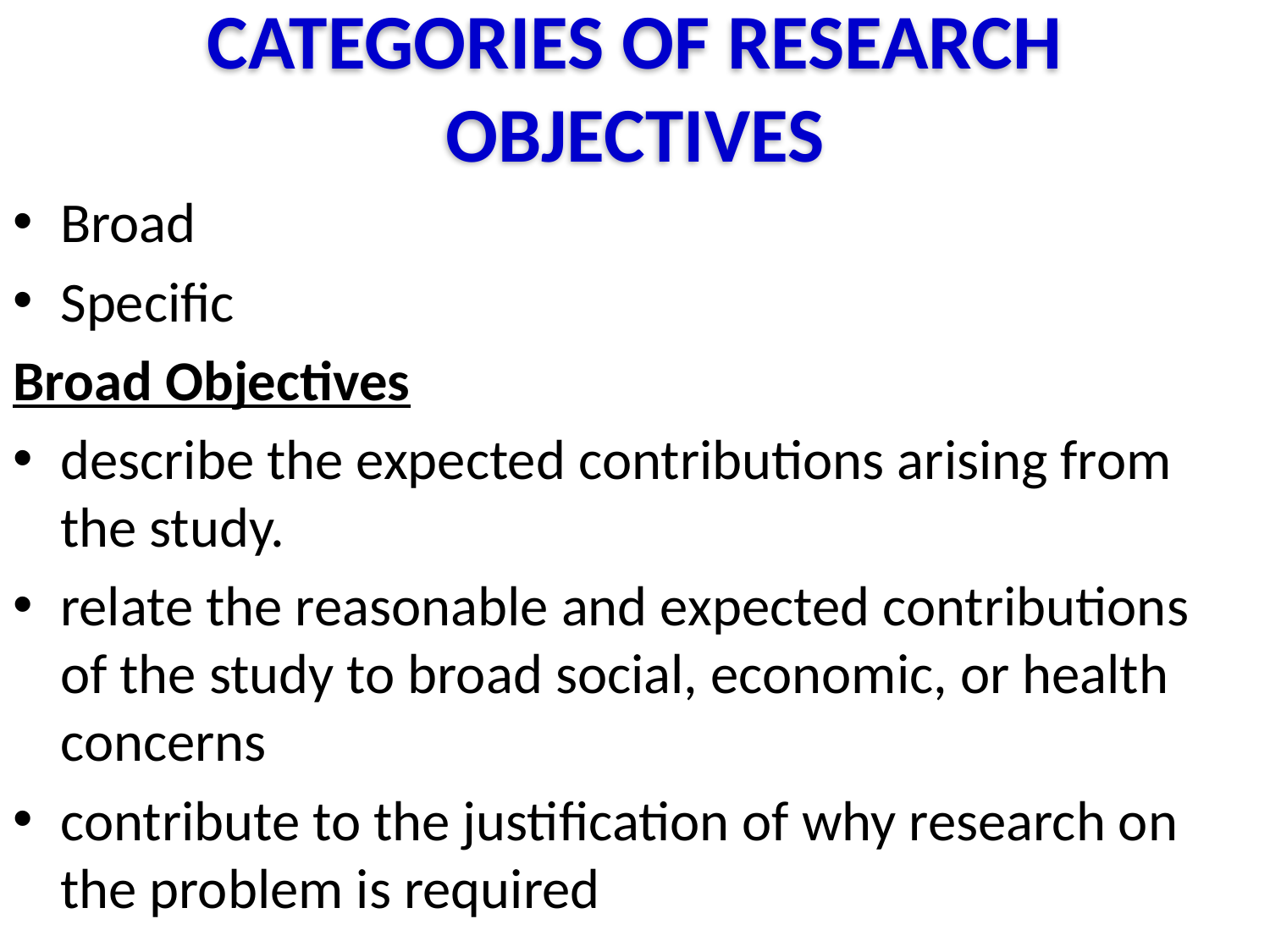

# CATEGORIES OF RESEARCH OBJECTIVES
Broad
Specific
Broad Objectives
describe the expected contributions arising from the study.
relate the reasonable and expected contributions of the study to broad social, economic, or health concerns
contribute to the justification of why research on the problem is required